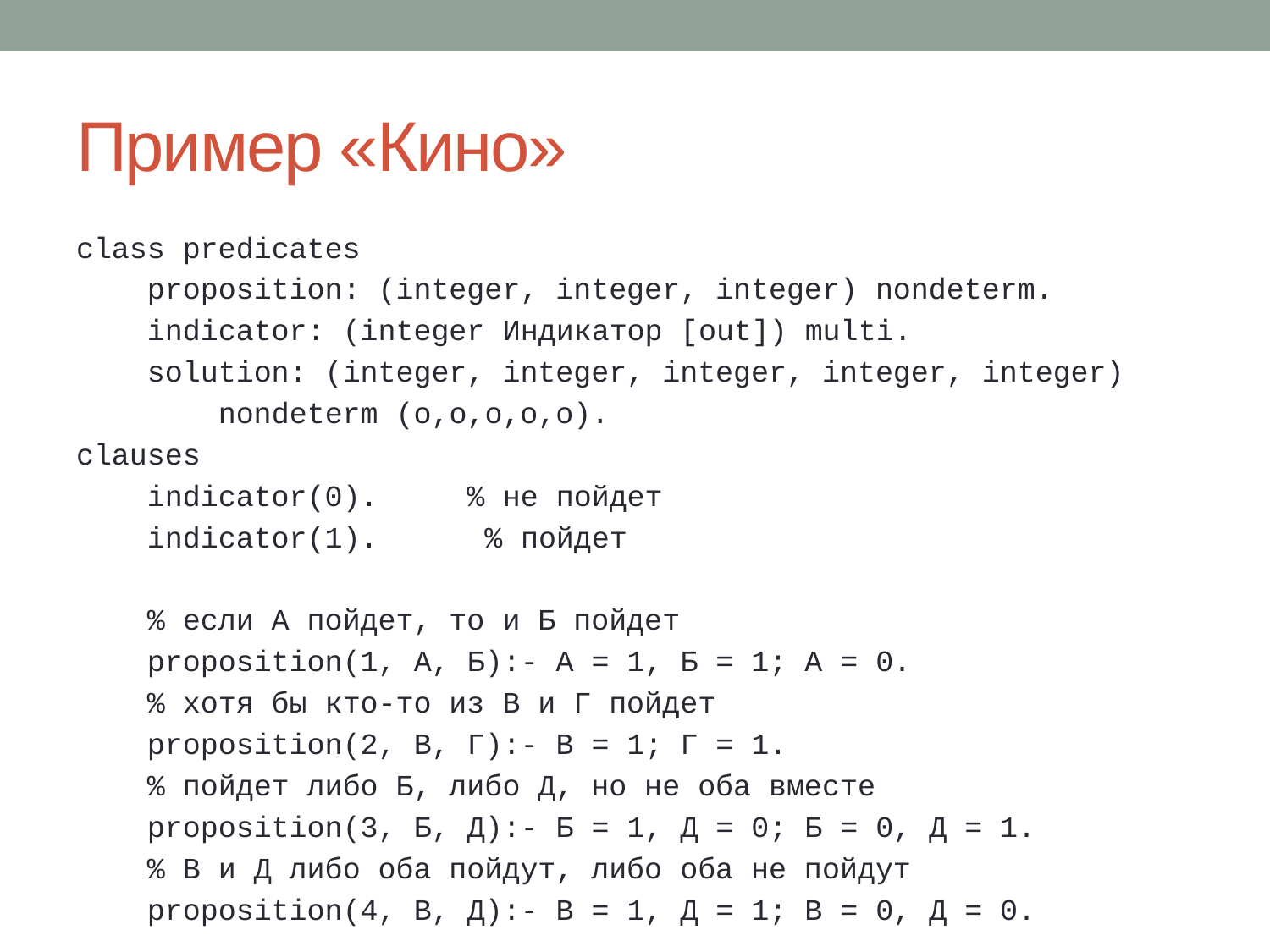

# Пример «Кино»
class predicates
    proposition: (integer, integer, integer) nondeterm.
    indicator: (integer Индикатор [out]) multi.
    solution: (integer, integer, integer, integer, integer)
        nondeterm (o,o,o,o,o).
clauses
    indicator(0).     % не пойдет
    indicator(1).      % пойдет

    % если А пойдет, то и Б пойдет
    proposition(1, А, Б):- А = 1, Б = 1; А = 0.
    % хотя бы кто-то из В и Г пойдет
    proposition(2, В, Г):- В = 1; Г = 1.
    % пойдет либо Б, либо Д, но не оба вместе
    proposition(3, Б, Д):- Б = 1, Д = 0; Б = 0, Д = 1.
    % В и Д либо оба пойдут, либо оба не пойдут
    proposition(4, В, Д):- В = 1, Д = 1; В = 0, Д = 0.